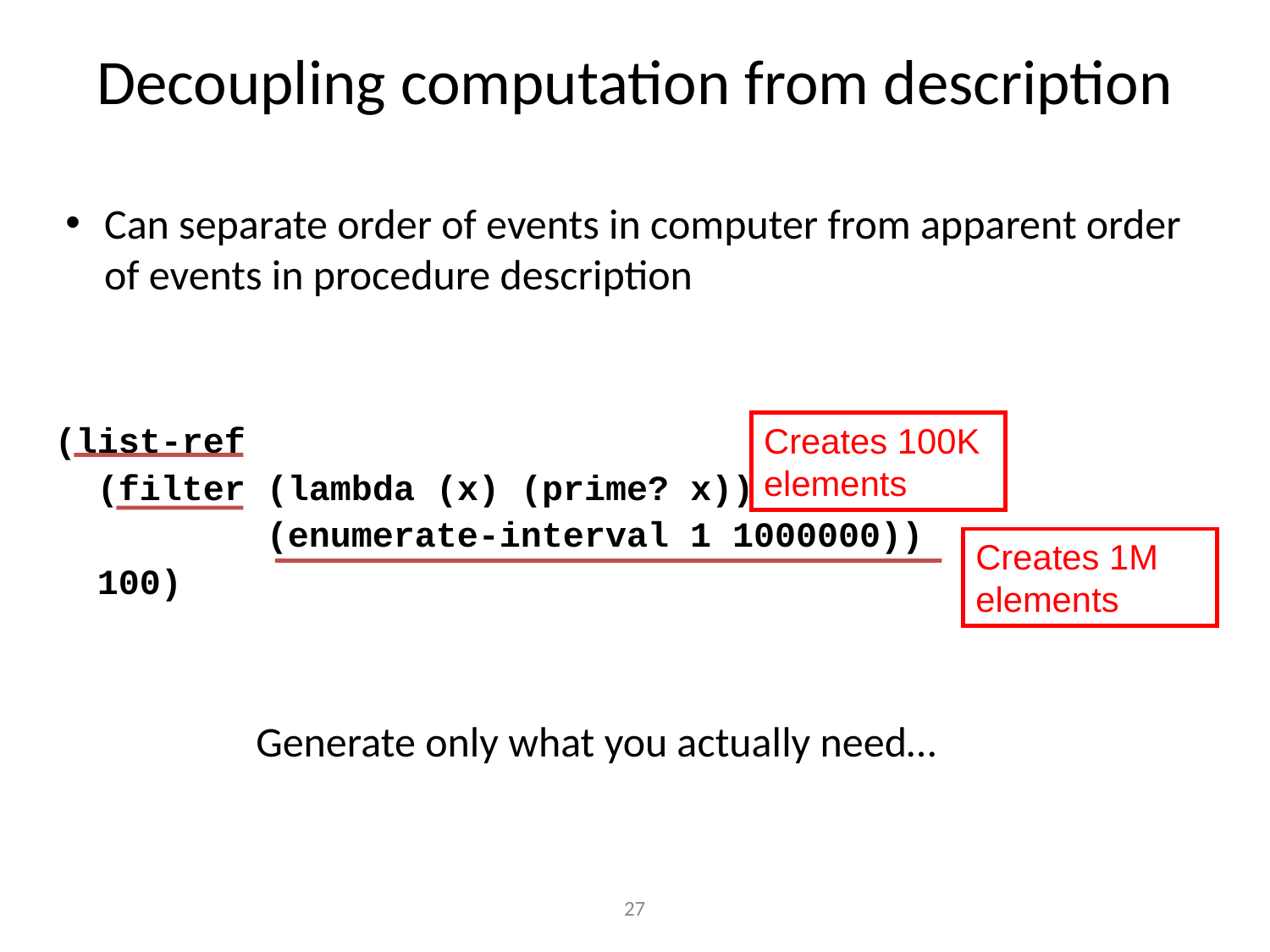

# Decoupling computation from description
Can separate order of events in computer from apparent order of events in procedure description

Creates 100K elements
(list-ref
  (filter (lambda (x) (prime? x))
          (enumerate-interval 1 1000000))
  100)

Creates 1M elements

Generate only what you actually need…
27